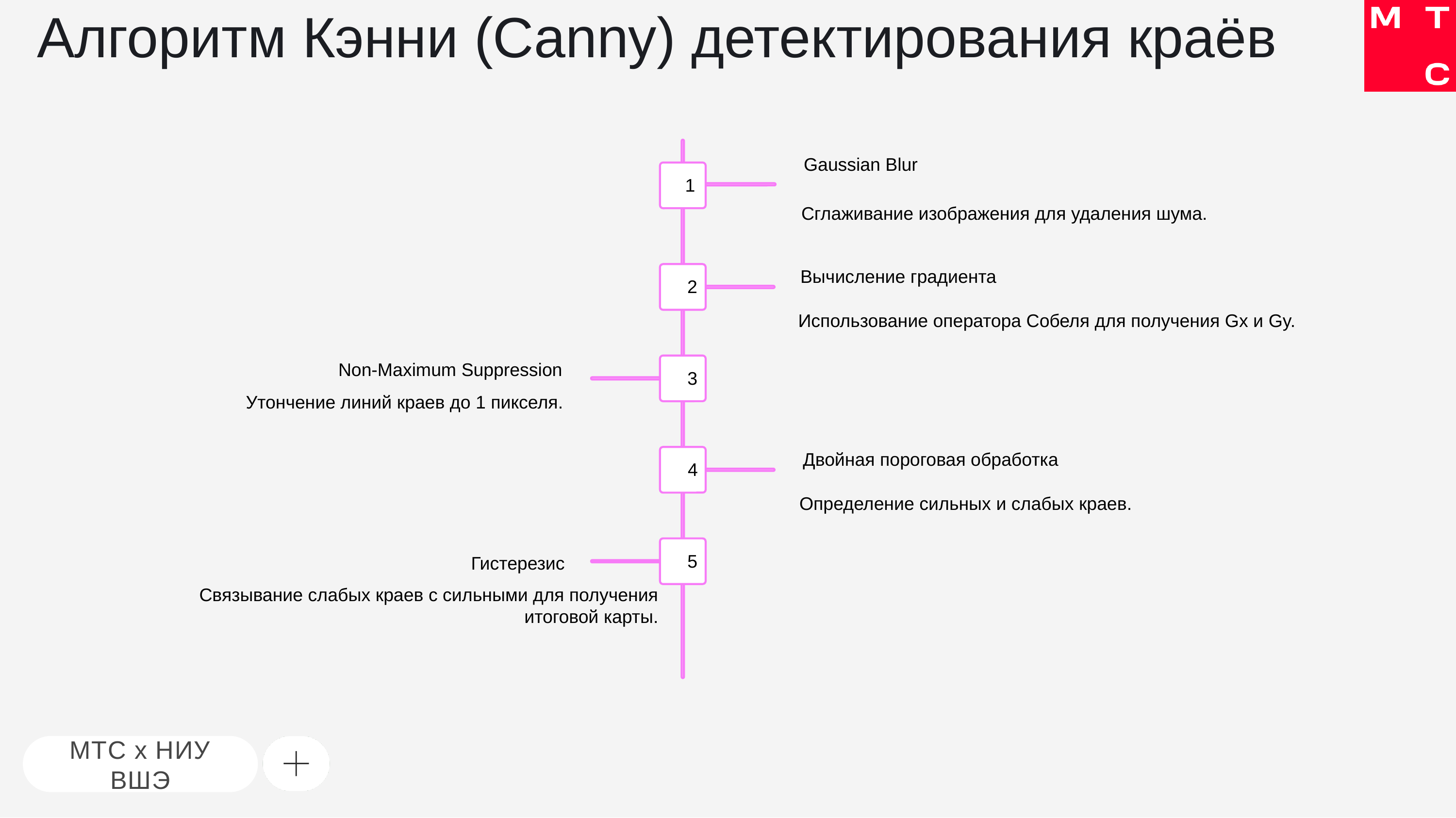

# Алгоритм Кэнни (Canny) детектирования краёв

Gaussian Blur

1

Сглаживание изображения для удаления шума.
Вычисление градиента

2

Использование оператора Собеля для получения Gx и Gy.
Non-Maximum Suppression

3

Утончение линий краев до 1 пикселя.
Двойная пороговая обработка

4

Определение сильных и слабых краев.

5
Гистерезис

Связывание слабых краев с сильными для получения итоговой карты.